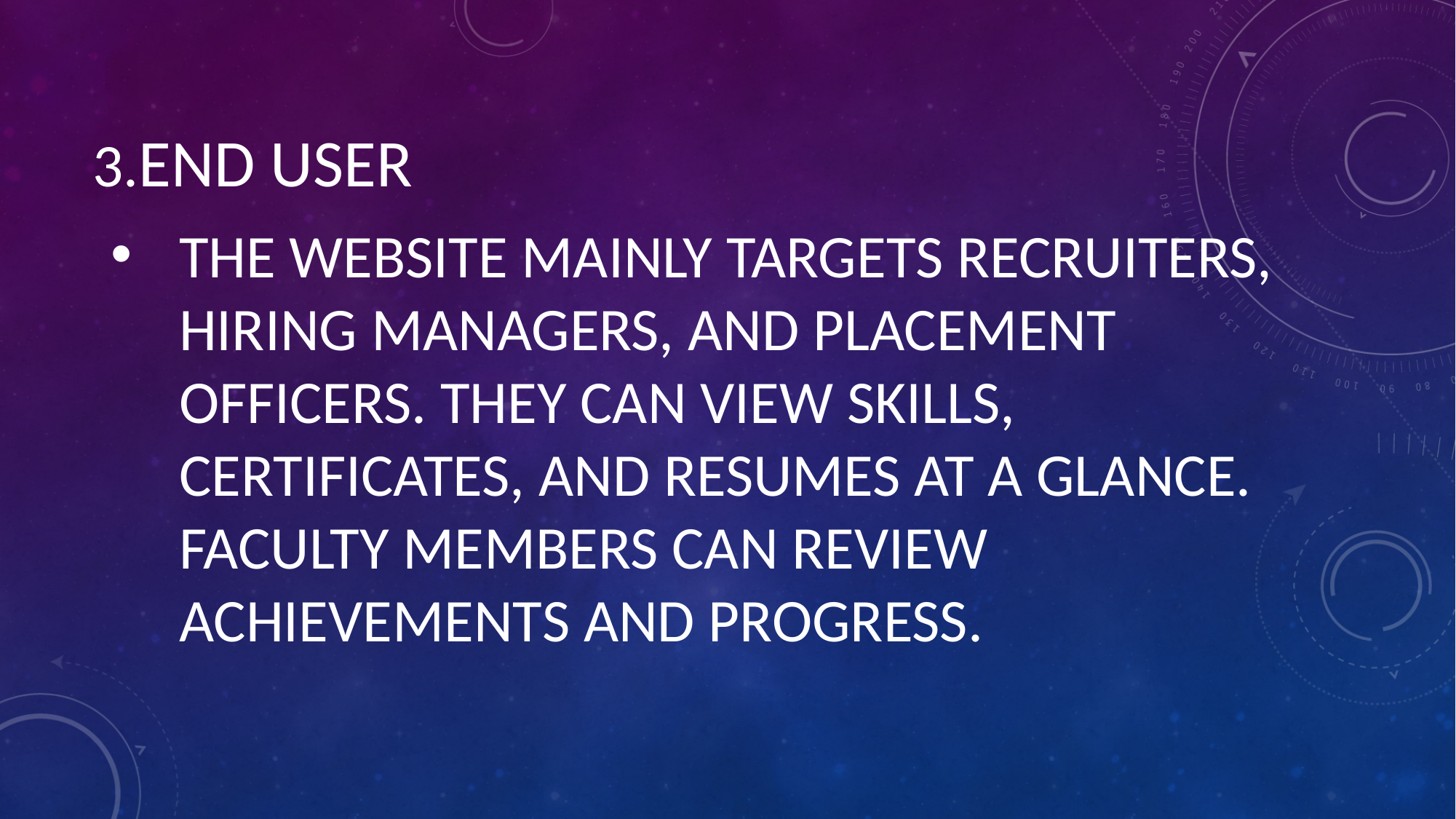

# 3.End user
The website mainly targets recruiters, hiring managers, and placement officers. They can view skills, certificates, and resumes at a glance.  Faculty members can review achievements and progress.